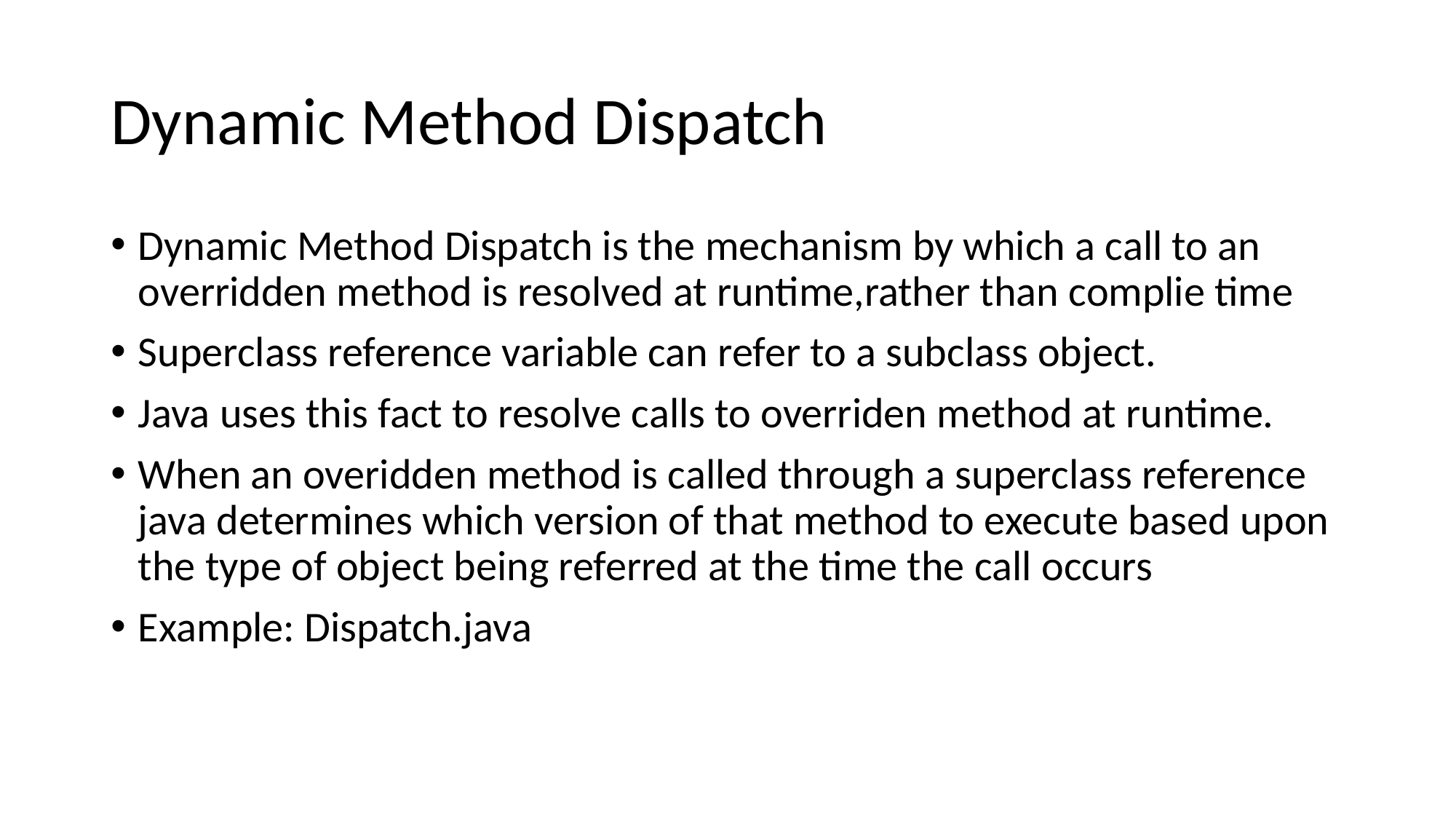

# Dynamic Method Dispatch
Dynamic Method Dispatch is the mechanism by which a call to an overridden method is resolved at runtime,rather than complie time
Superclass reference variable can refer to a subclass object.
Java uses this fact to resolve calls to overriden method at runtime.
When an overidden method is called through a superclass reference java determines which version of that method to execute based upon the type of object being referred at the time the call occurs
Example: Dispatch.java